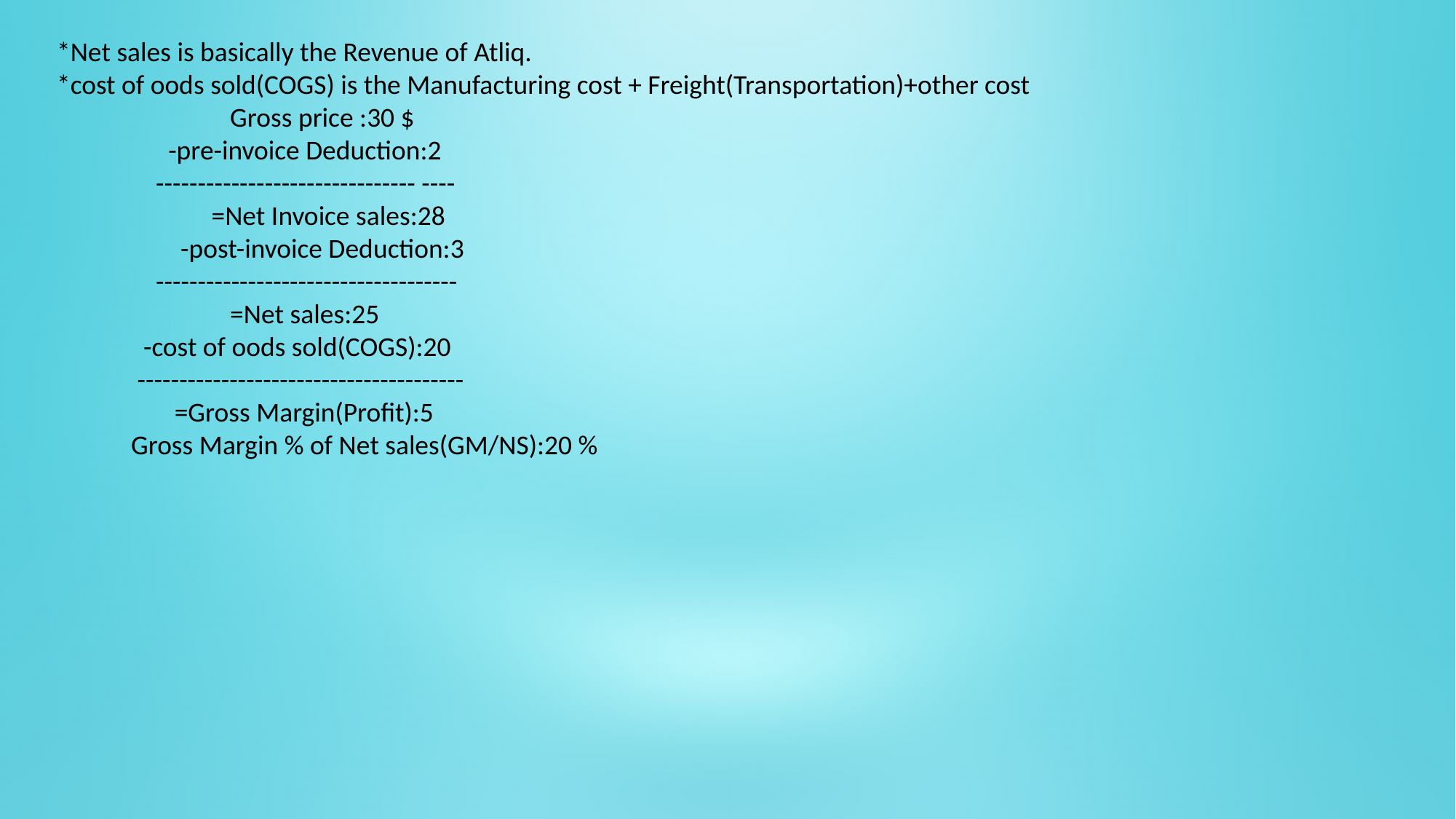

*Net sales is basically the Revenue of Atliq.
*cost of oods sold(COGS) is the Manufacturing cost + Freight(Transportation)+other cost
                            Gross price :30 $
                  -pre-invoice Deduction:2
                ------------------------------- ----
                         =Net Invoice sales:28
                    -post-invoice Deduction:3
                ------------------------------------
                            =Net sales:25
              -cost of oods sold(COGS):20
             ---------------------------------------
                   =Gross Margin(Profit):5
            Gross Margin % of Net sales(GM/NS):20 %